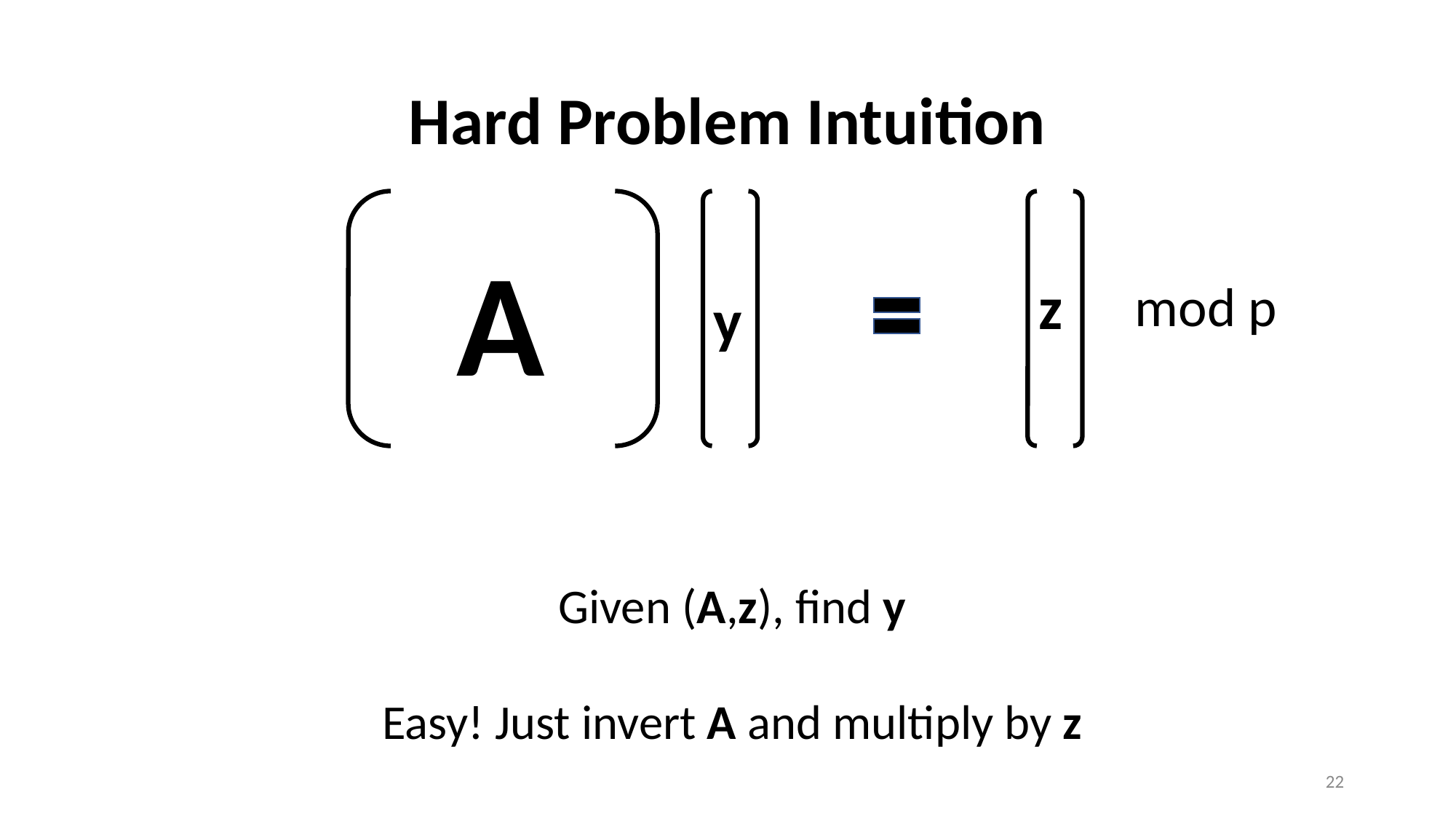

# Hard Problem Intuition

A
z
mod p
y

Given (A,z), find y

Easy! Just invert A and multiply by z
22